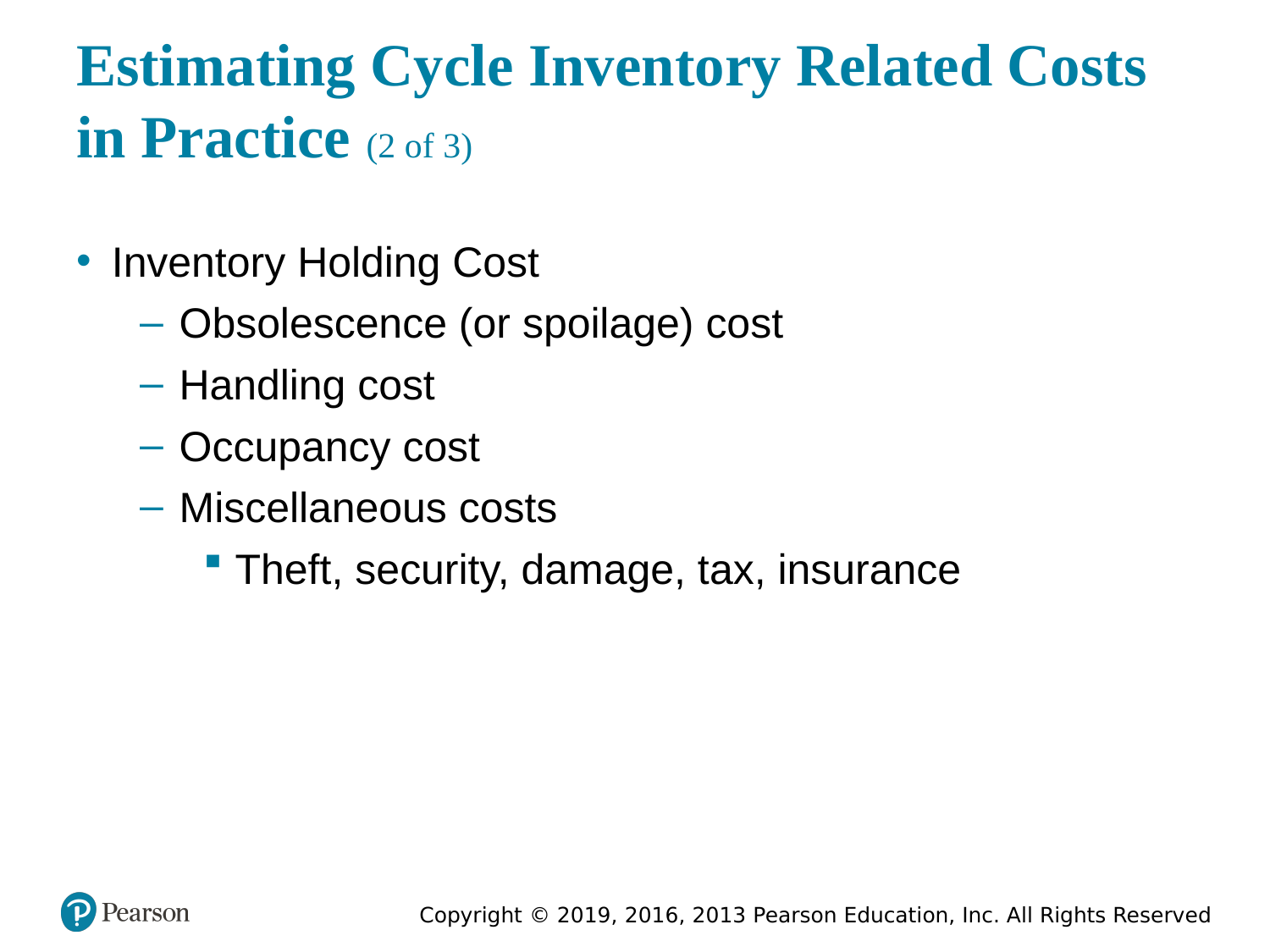

# Estimating Cycle Inventory Related Costs in Practice (2 of 3)
Inventory Holding Cost
Obsolescence (or spoilage) cost
Handling cost
Occupancy cost
Miscellaneous costs
Theft, security, damage, tax, insurance